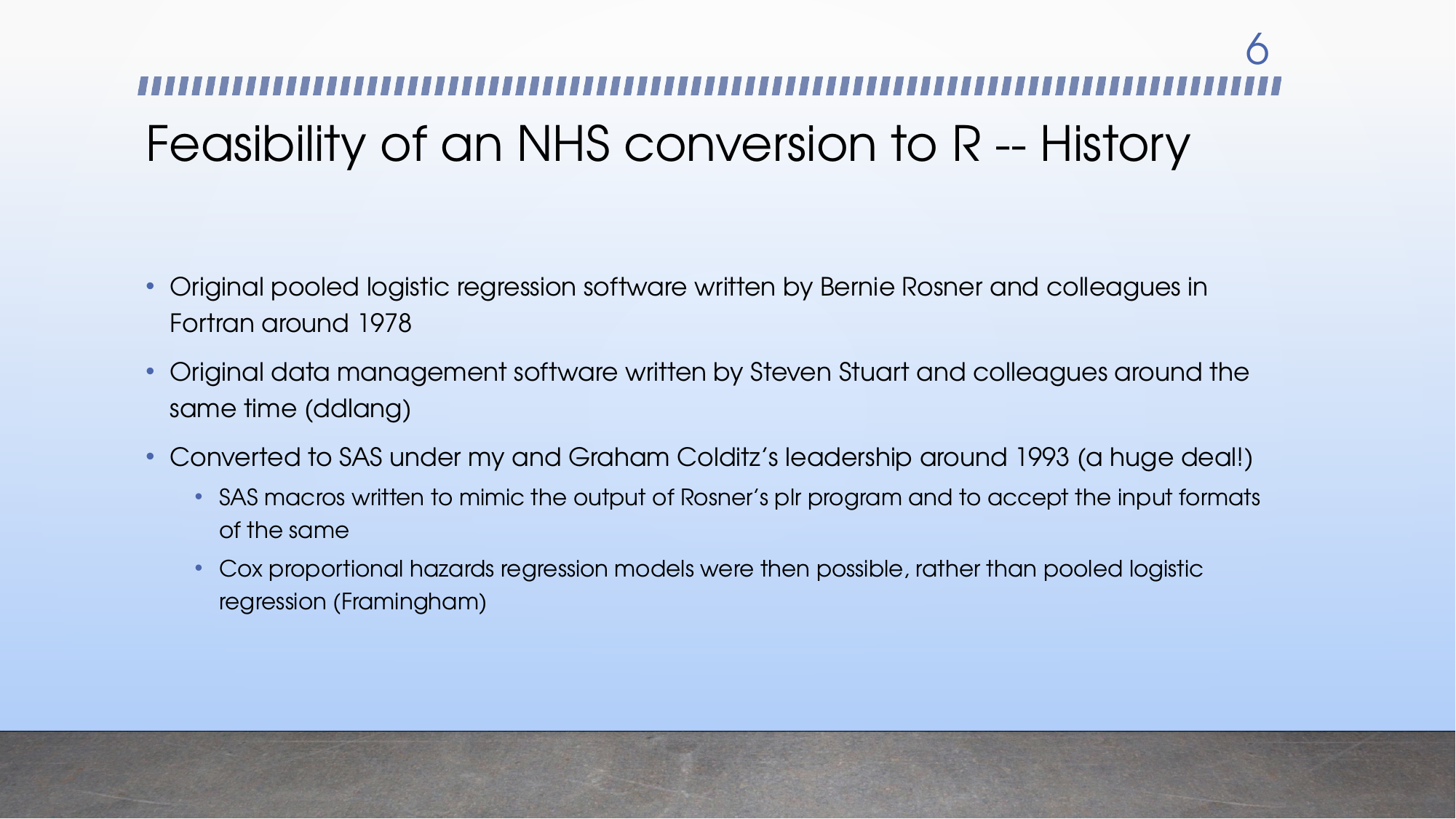

6
# Feasibility of an NHS conversion to R -- History
Original pooled logistic regression software written by Bernie Rosner and colleagues in Fortran around 1978
Original data management software written by Steven Stuart and colleagues around the same time (ddlang)
Converted to SAS under my and Graham Colditz’s leadership around 1993 (a huge deal!)
SAS macros written to mimic the output of Rosner’s plr program and to accept the input formats of the same
Cox proportional hazards regression models were then possible, rather than pooled logistic regression (Framingham)